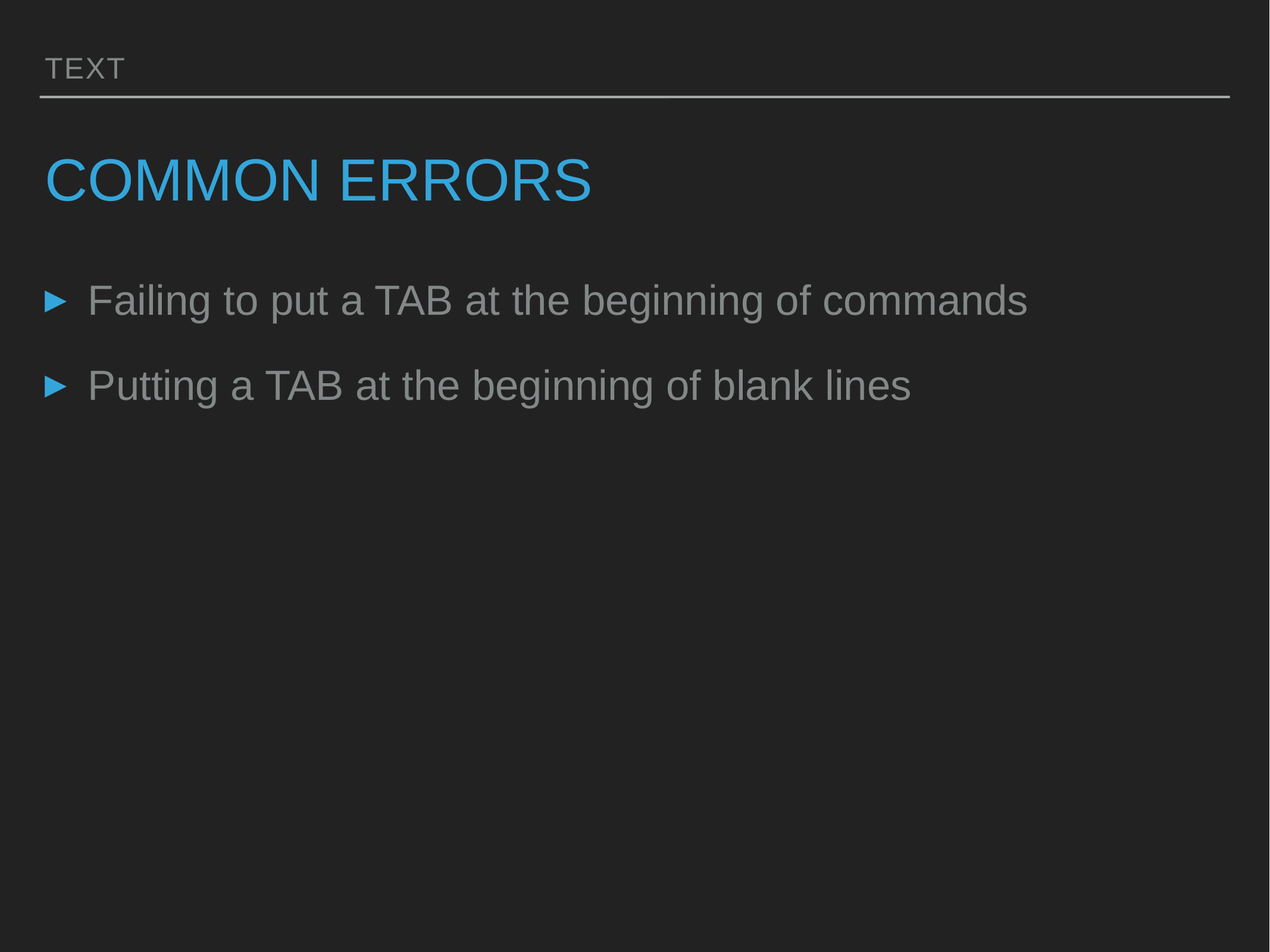

Text
# Common Errors
Failing to put a TAB at the beginning of commands
Putting a TAB at the beginning of blank lines